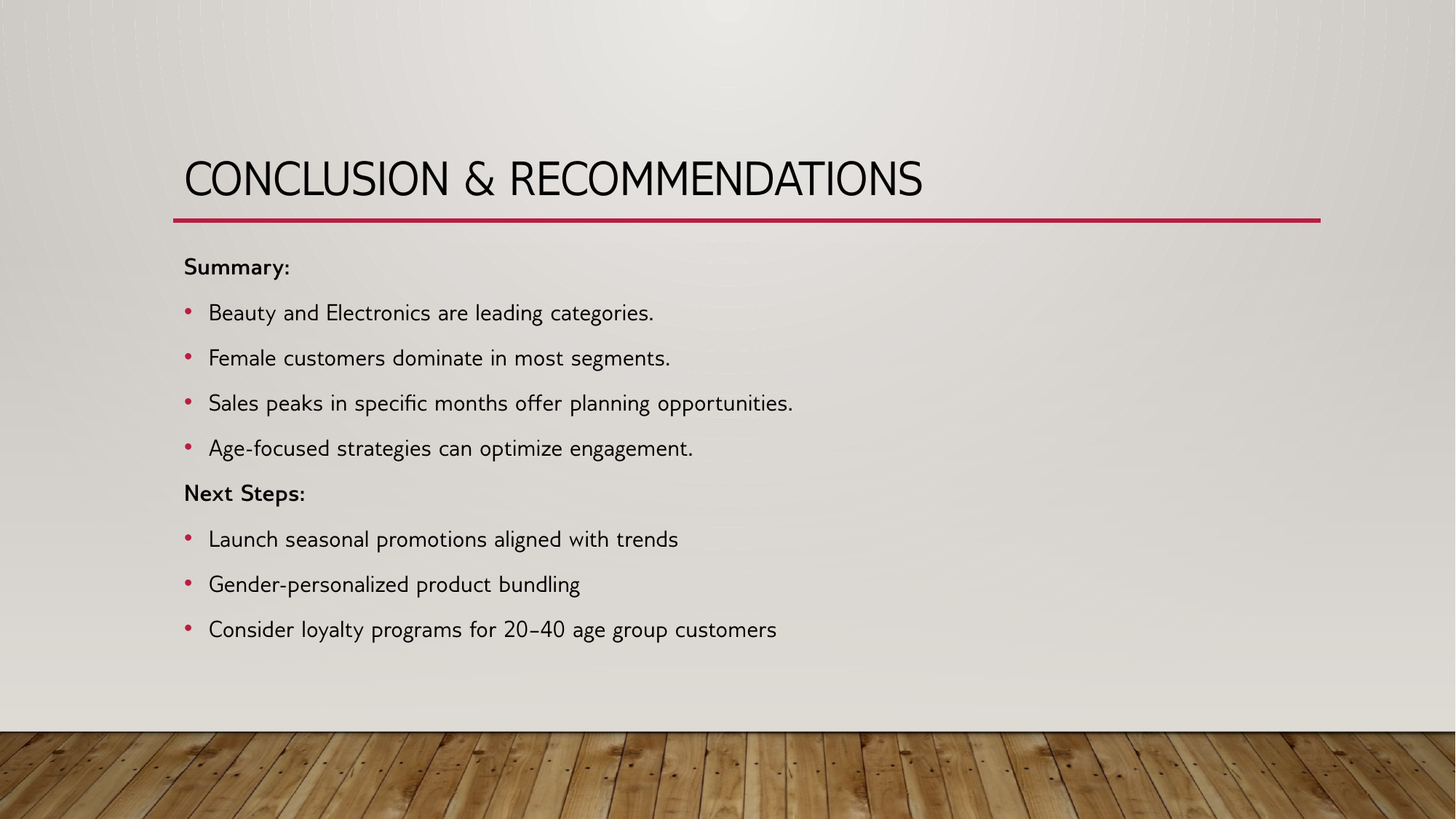

# Conclusion & Recommendations
Summary:
Beauty and Electronics are leading categories.
Female customers dominate in most segments.
Sales peaks in specific months offer planning opportunities.
Age-focused strategies can optimize engagement.
Next Steps:
Launch seasonal promotions aligned with trends
Gender-personalized product bundling
Consider loyalty programs for 20–40 age group customers